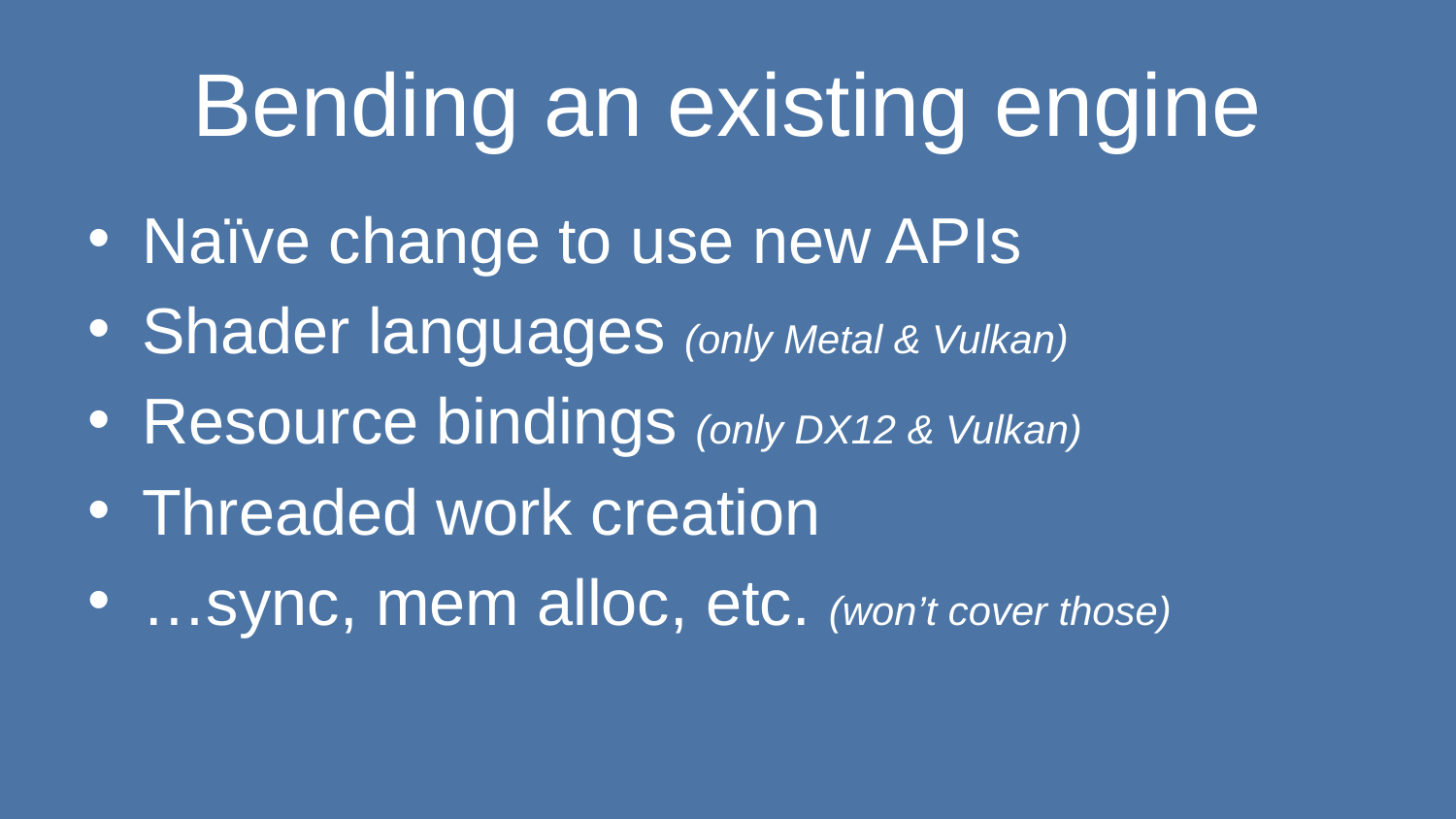

# Bending an existing engine
Naïve change to use new APIs
Shader languages (only Metal & Vulkan)
Resource bindings (only DX12 & Vulkan)
Threaded work creation
…sync, mem alloc, etc. (won’t cover those)